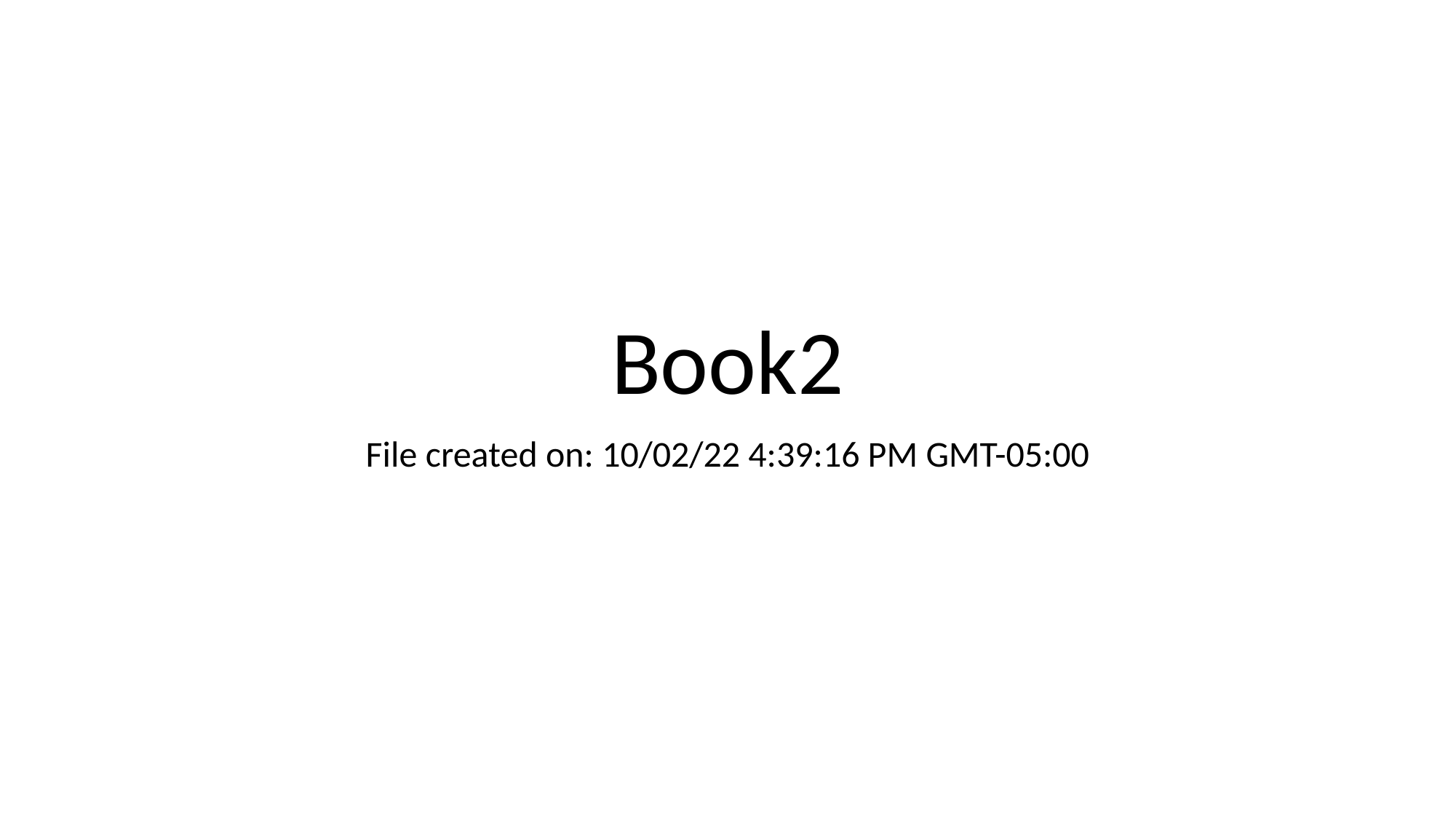

# Book2
File created on: 10/02/22 4:39:16 PM GMT-05:00